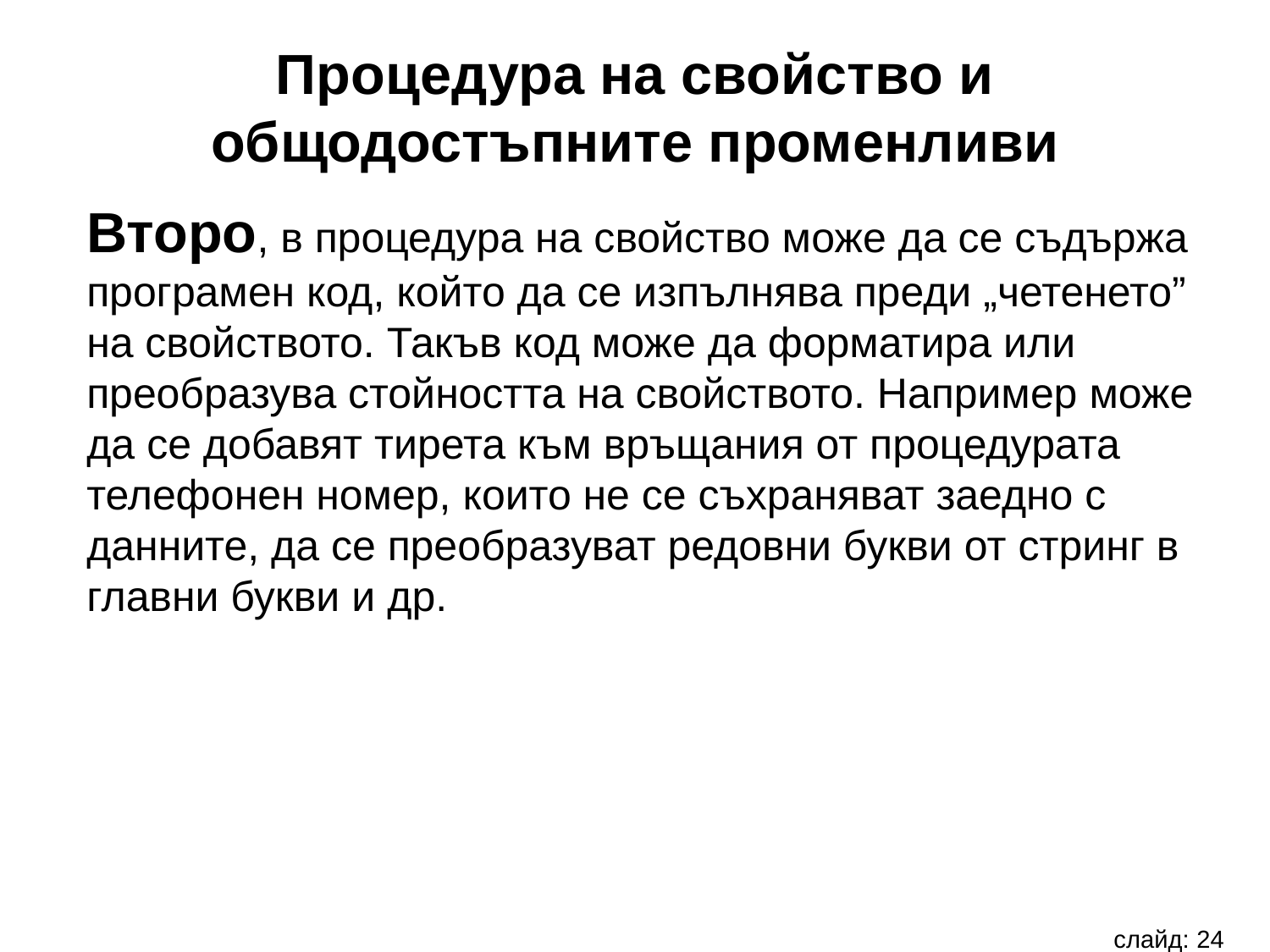

Процедура на свойство и общодостъпните променливи
Второ, в процедура на свойство може да се съдържа програмен код, който да се изпълнява преди „четенето” на свойството. Такъв код може да форматира или преобразува стойността на свойството. Например може да се добавят тирета към връщания от процедурата телефонен номер, които не се съхраняват заедно с данните, да се преобразуват редовни букви от стринг в главни букви и др.